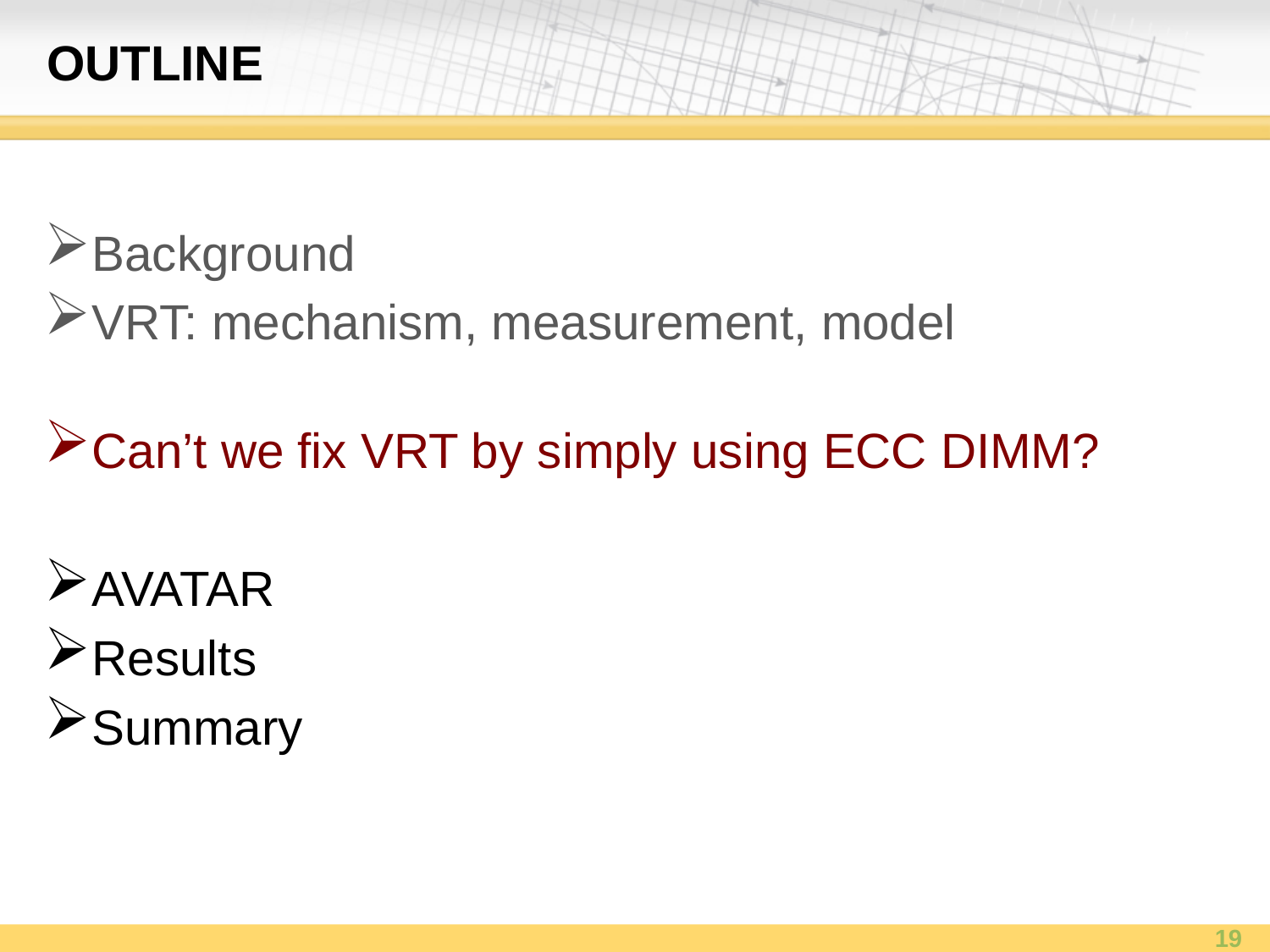

# OUTLINE
Background
VRT: mechanism, measurement, model
Can’t we fix VRT by simply using ECC DIMM?

AVATAR
Results
Summary
19